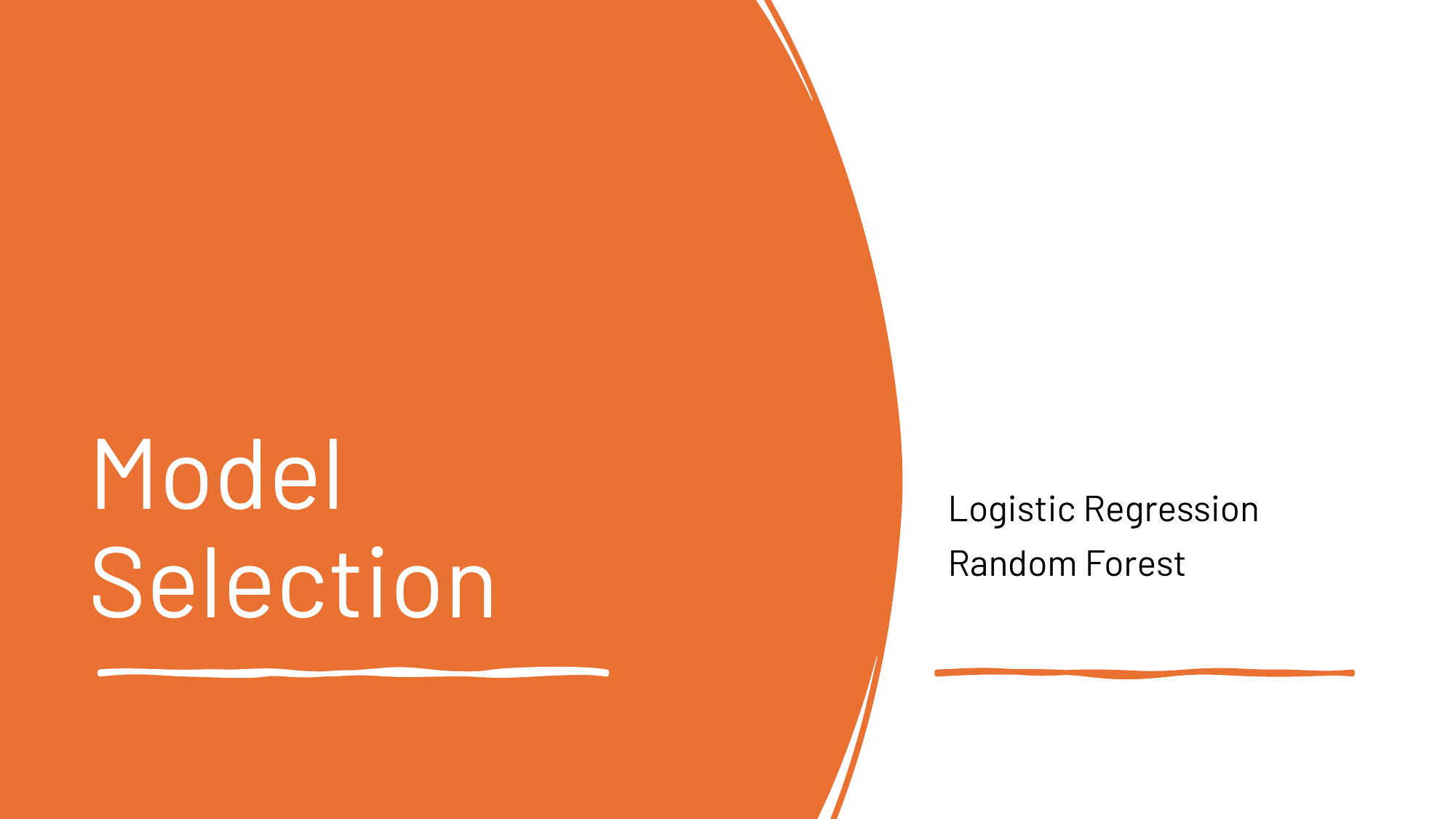

Logistic Regression
Random Forest

# Model Selection